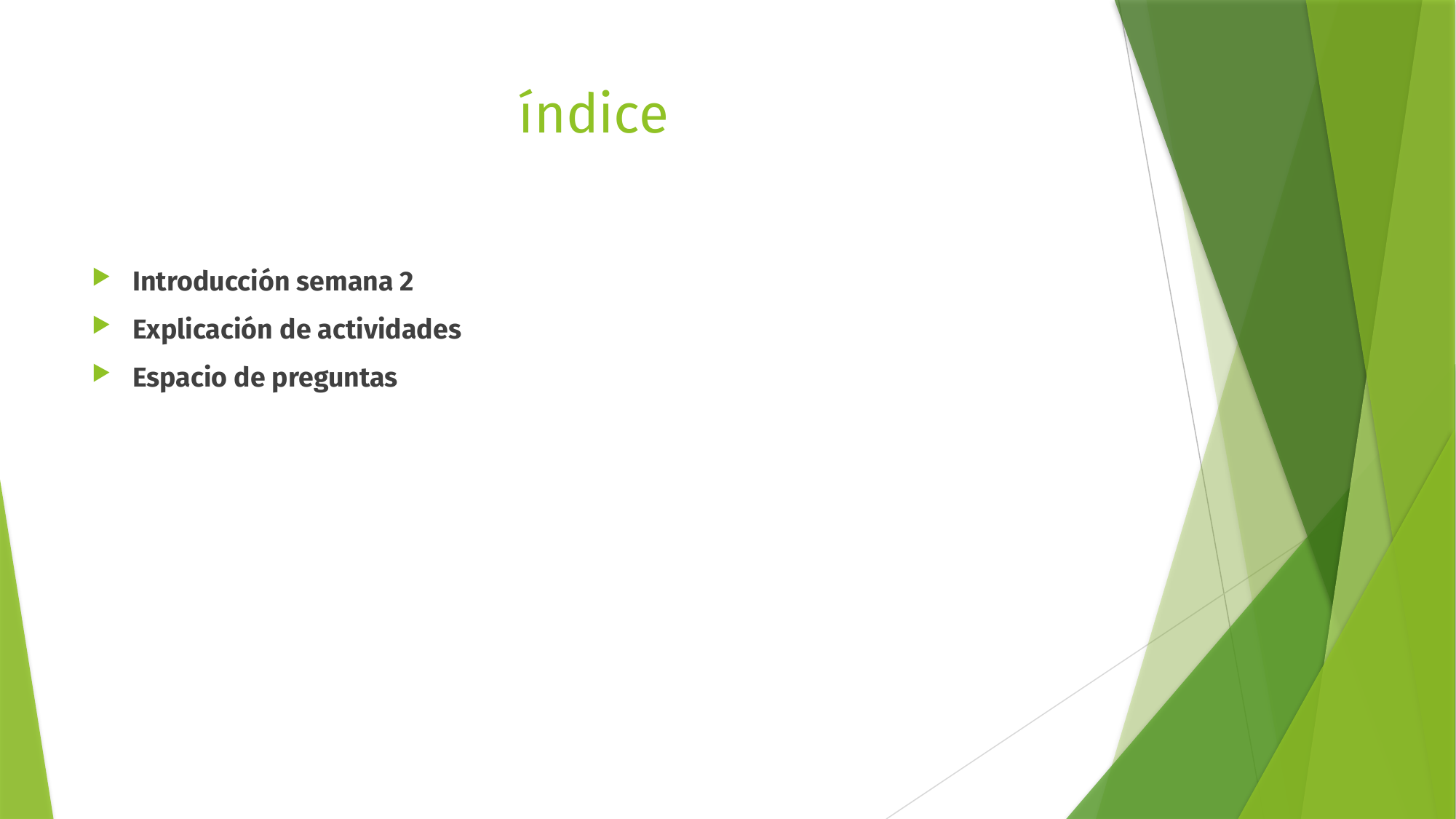

# índice
Introducción semana 2
Explicación de actividades
Espacio de preguntas